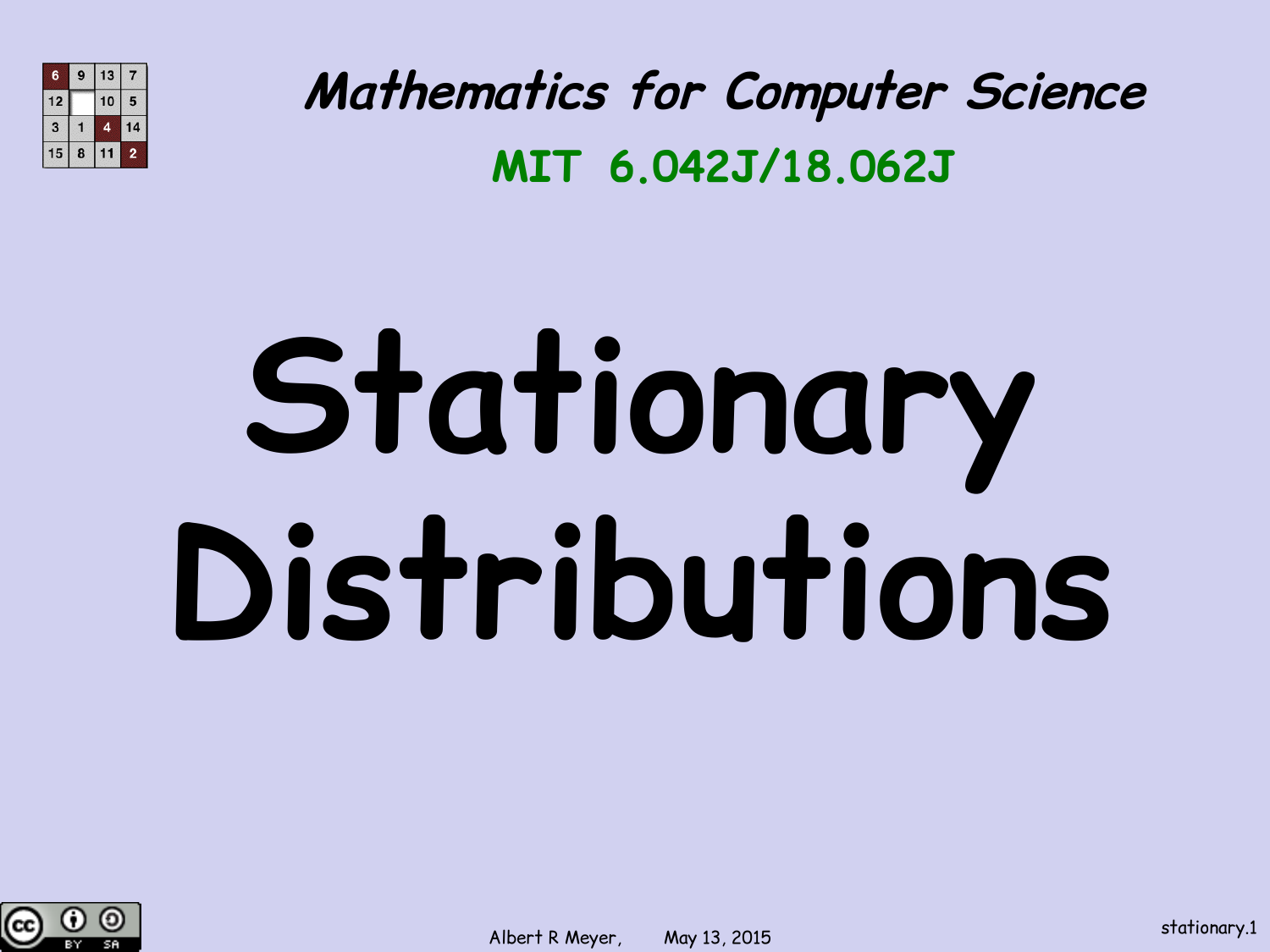

Mathematics for Computer Science
MIT 6.042J/18.062J
# Stationary Distributions
stationary.1

Albert R Meyer,        May 13, 2015